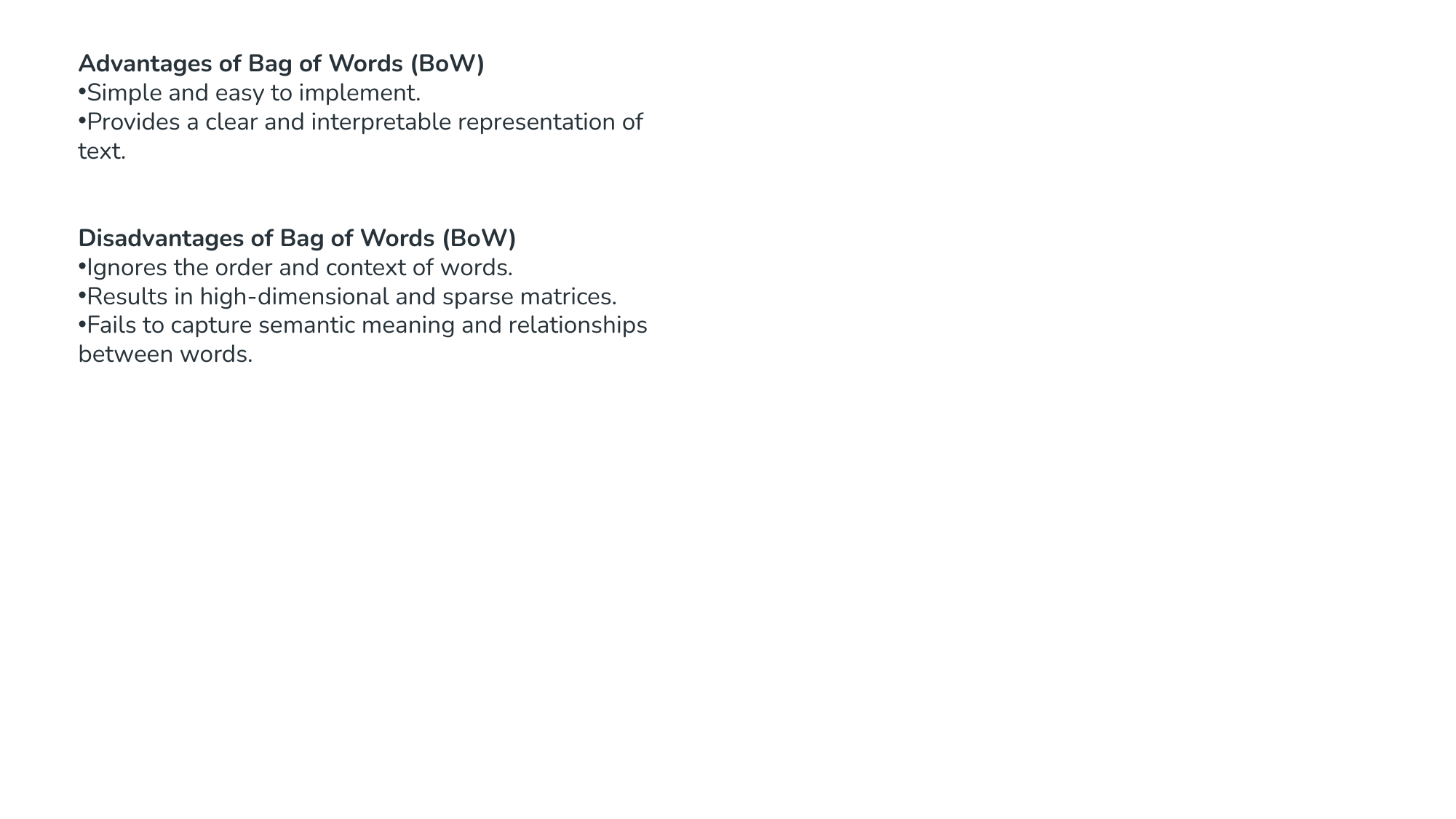

Advantages of Bag of Words (BoW)
Simple and easy to implement.
Provides a clear and interpretable representation of text.

Disadvantages of Bag of Words (BoW)
Ignores the order and context of words.
Results in high-dimensional and sparse matrices.
Fails to capture semantic meaning and relationships between words.